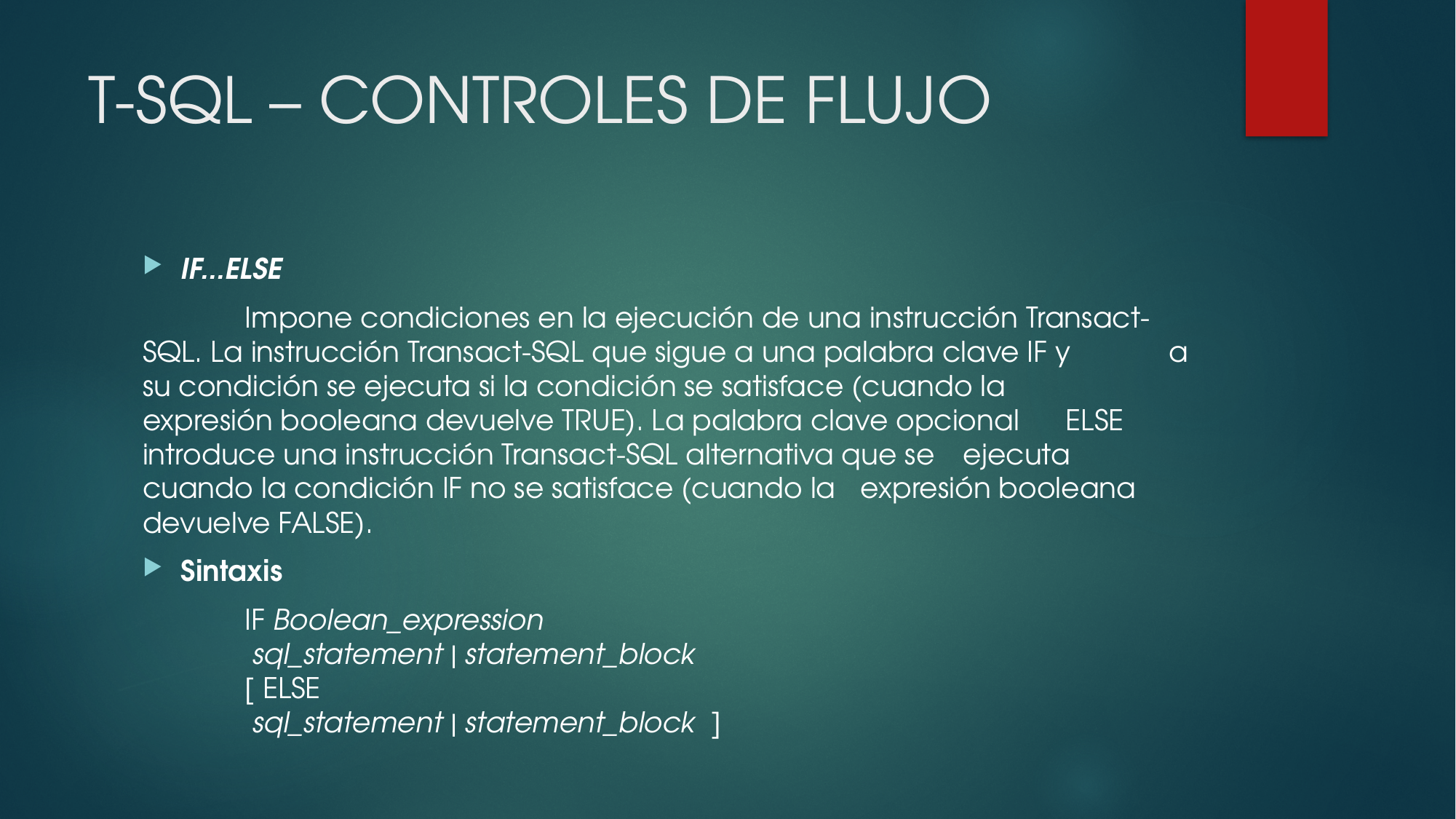

# T-SQL – CONTROLES DE FLUJO
IF...ELSE
	Impone condiciones en la ejecución de una instrucción Transact-	SQL. La instrucción Transact-SQL que sigue a una palabra clave IF y 	a su condición se ejecuta si la condición se satisface (cuando la 	expresión booleana devuelve TRUE). La palabra clave opcional 	ELSE introduce una instrucción Transact-SQL alternativa que se 	ejecuta cuando la condición IF no se satisface (cuando la 	expresión booleana devuelve FALSE).
Sintaxis
	IF Boolean_expression
    		 sql_statement | statement_block
	[ ELSE
    		 sql_statement | statement_block  ]